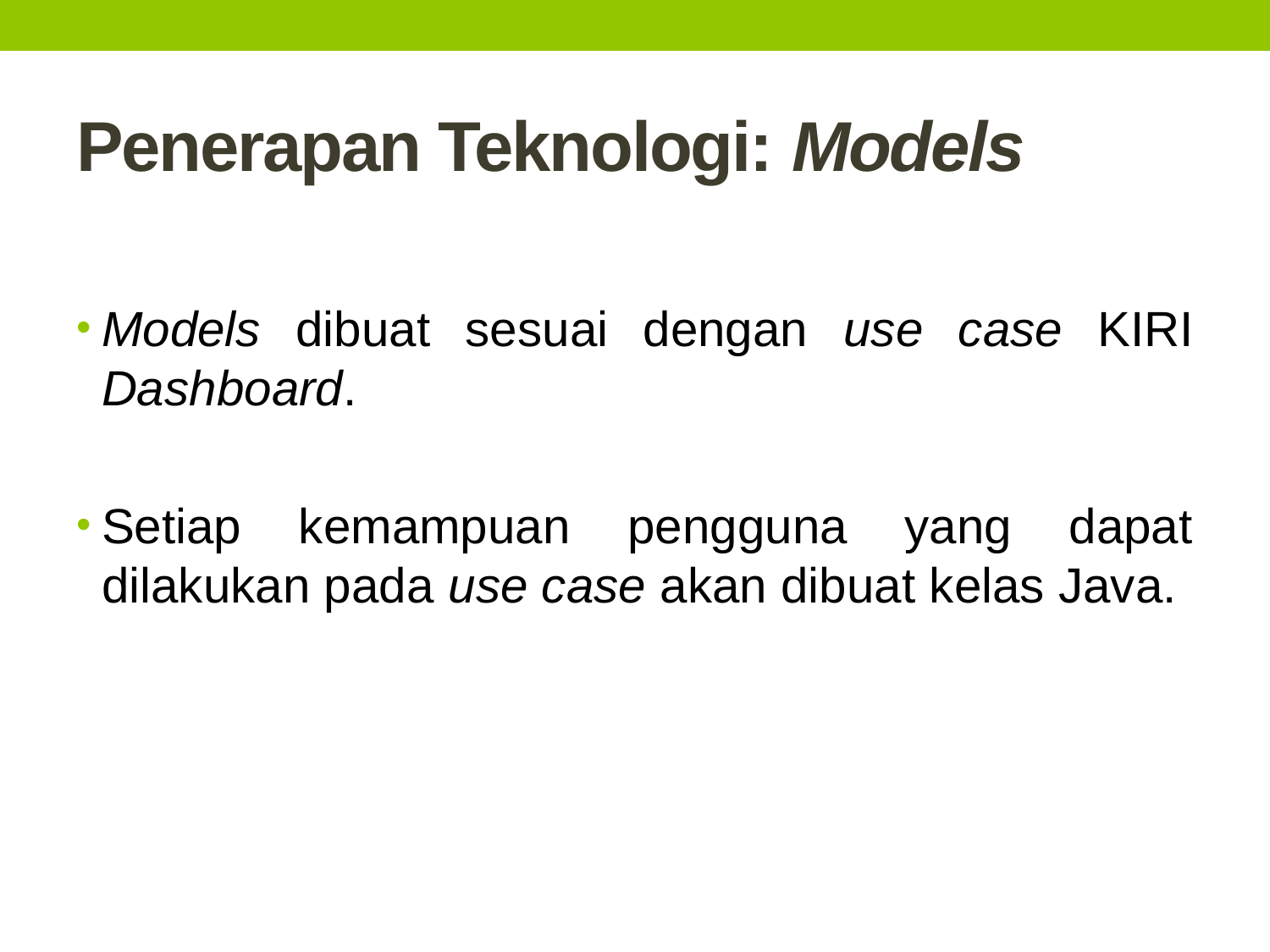

# Penerapan Teknologi: Models

Models dibuat sesuai dengan use case KIRI Dashboard.

Setiap kemampuan pengguna yang dapat dilakukan pada use case akan dibuat kelas Java.